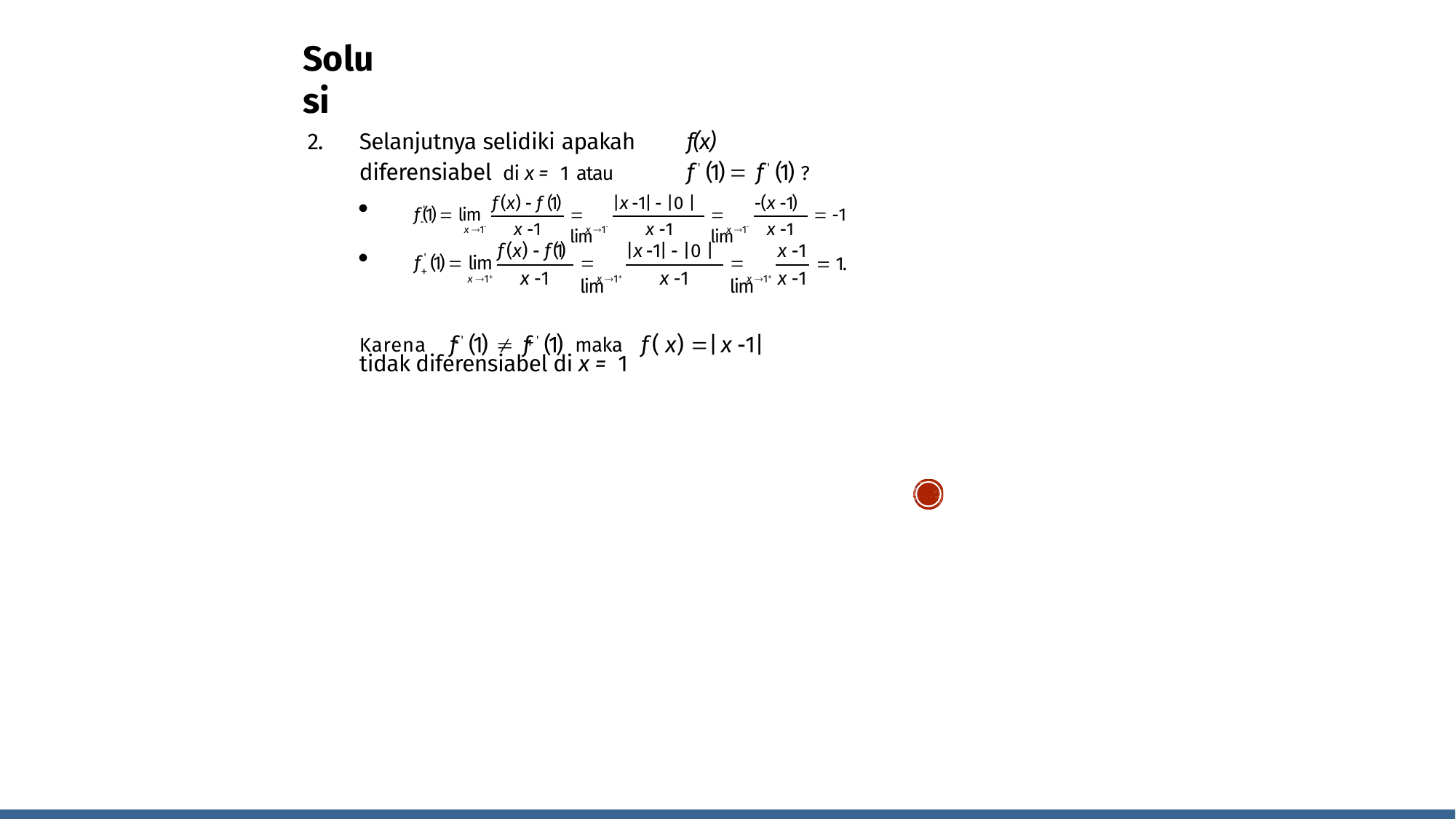

# Solusi
2.	Selanjutnya selidiki apakah	f(x) diferensiabel  di x = 1 atau	f ' (1) = f ' (1) ?
−	+
f (x) − f (1)	| x −1| − | 0 |
−(x −1)
•
•
'
f (1) = lim
= lim
= lim
= −1

= 1.
−
x −1	x −1
x −1

x →1−
x →1−
x →1−
f (x) − f (1)
| x −1| − | 0 |
x −1
'
f	(1) = lim
= lim
= lim
+
x −1
x −1
x −1

x →1+
x →1+
x →1+
Karena	f ' (1)  ≠ f ' (1)	maka	f ( x) =| x −1|
−	+
tidak diferensiabel di x = 1